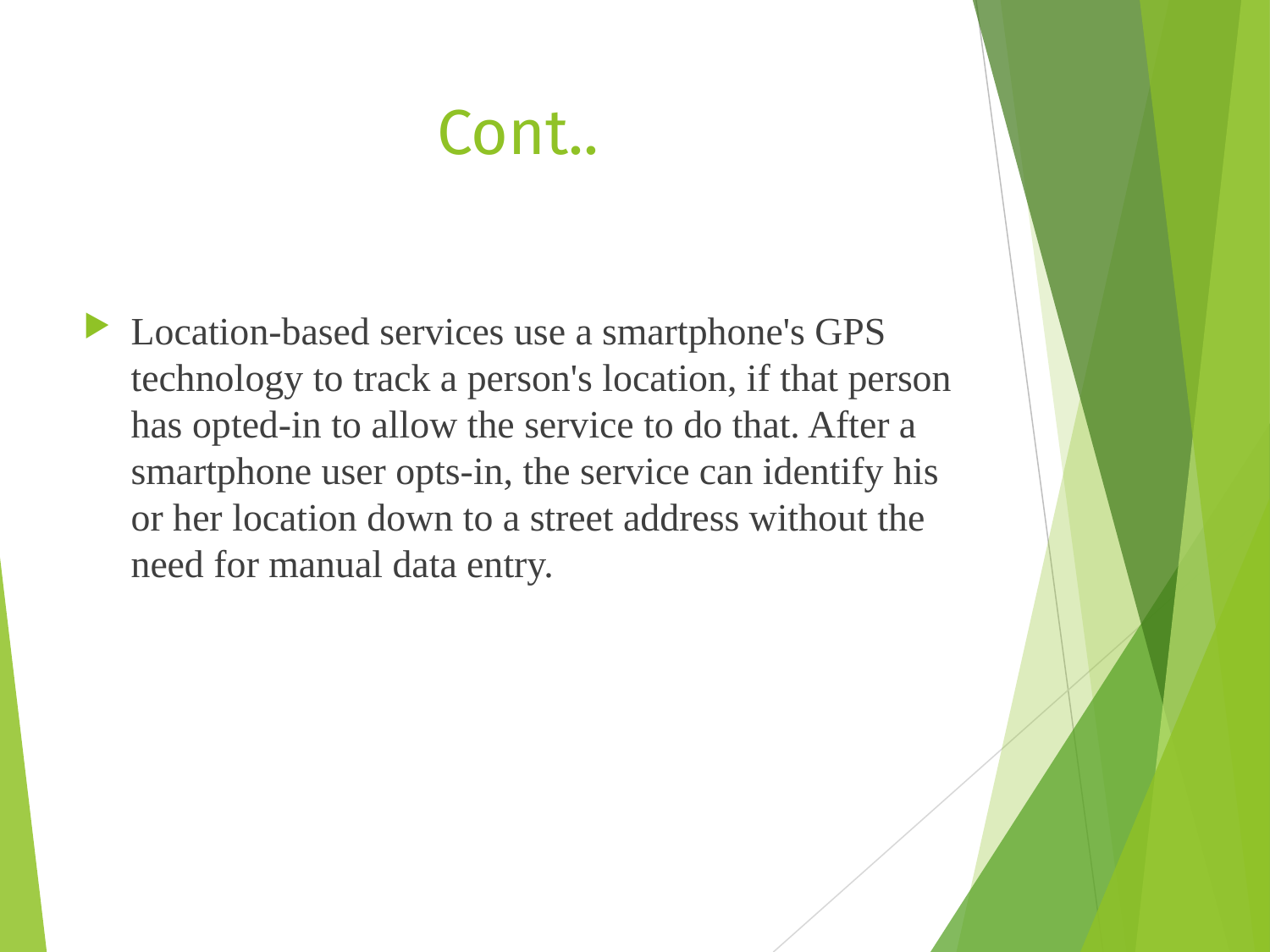

# Cont..
Location-based services use a smartphone's GPS technology to track a person's location, if that person has opted-in to allow the service to do that. After a smartphone user opts-in, the service can identify his or her location down to a street address without the need for manual data entry.